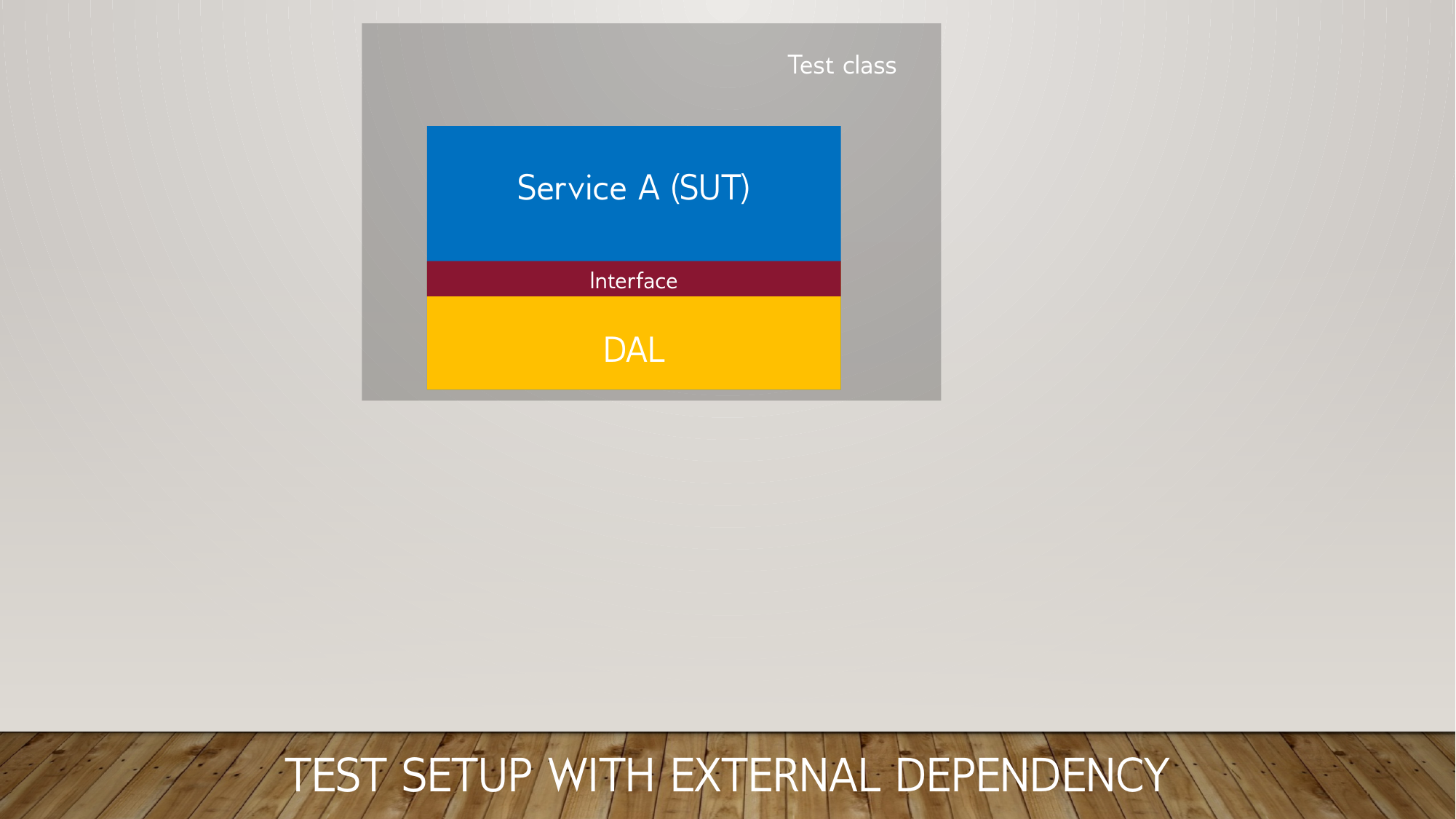

Test class
Service A (SUT)

Interface

DAL
Test setup with external Dependency